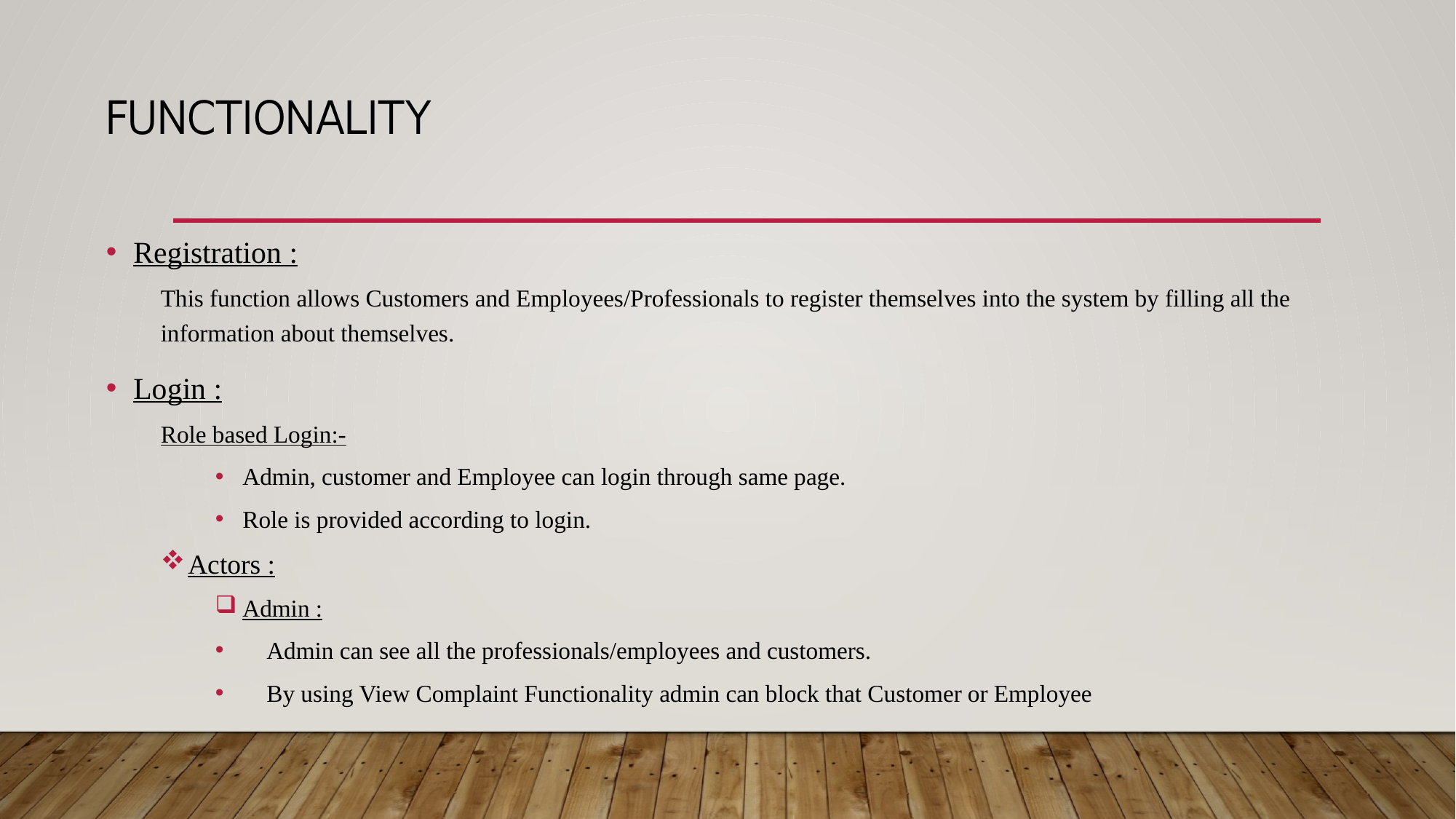

# Functionality
Registration :
This function allows Customers and Employees/Professionals to register themselves into the system by filling all the information about themselves.
Login :
Role based Login:-
Admin, customer and Employee can login through same page.
Role is provided according to login.
Actors :
Admin :
    Admin can see all the professionals/employees and customers.
    By using View Complaint Functionality admin can block that Customer or Employee